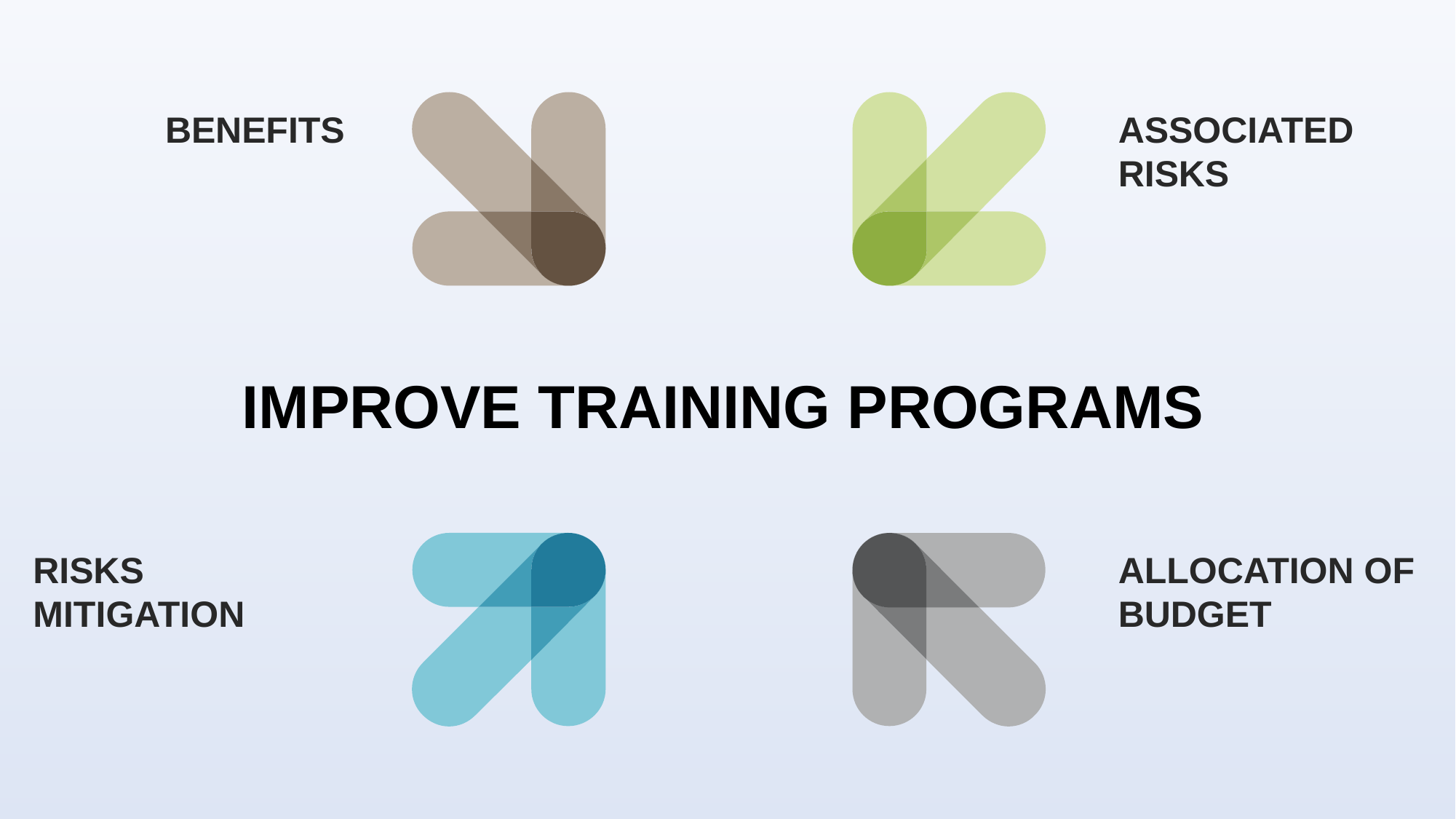

BENEFITS
ASSOCIATED RISKS

IMPROVE TRAINING PROGRAMS

RISKS MITIGATION
ALLOCATION OF BUDGET